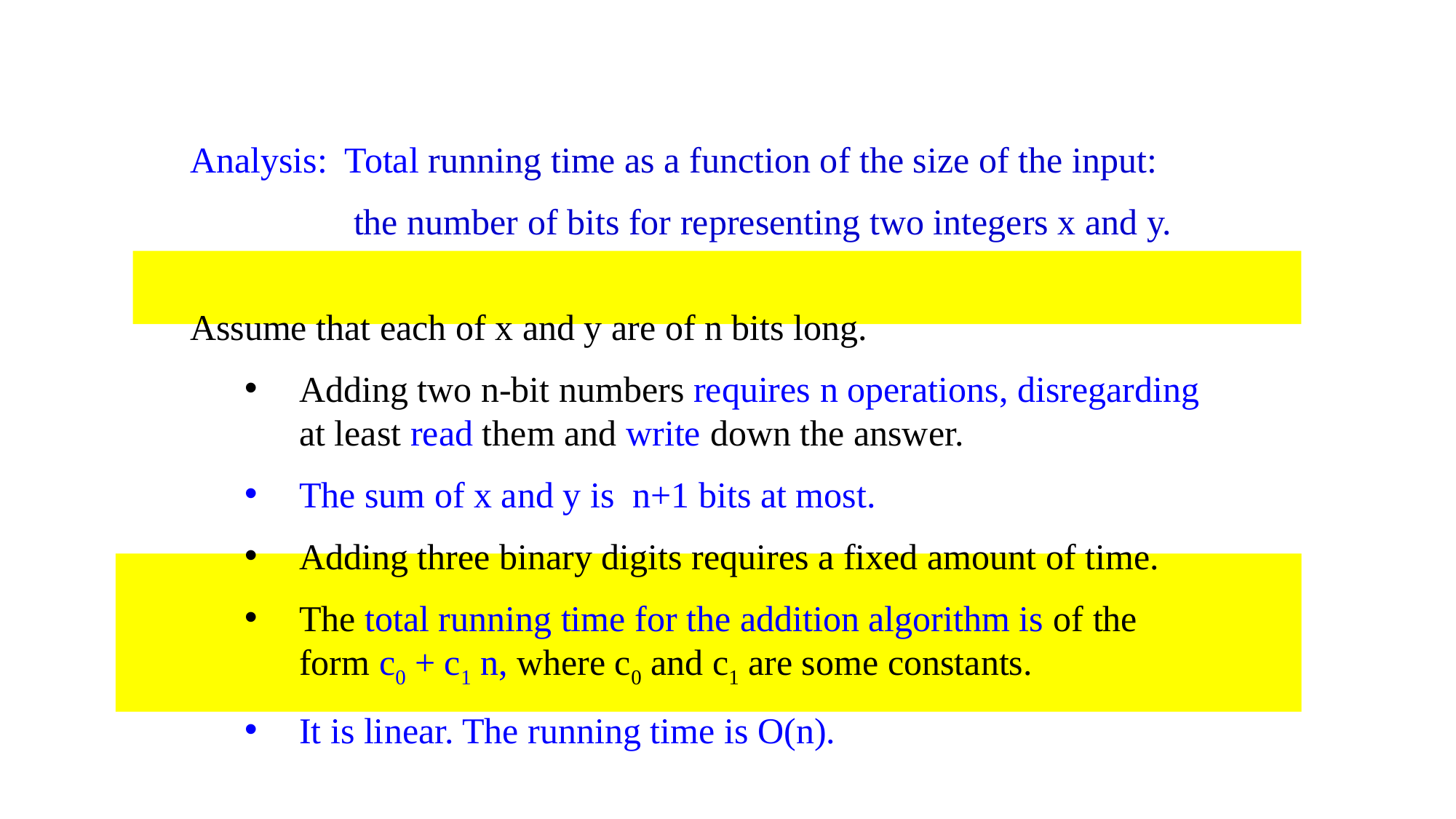

Analysis:  Total running time as a function of the size of the input:
                  the number of bits for representing two integers x and y.
Assume that each of x and y are of n bits long.
Adding two n-bit numbers requires n operations, disregarding at least read them and write down the answer.
The sum of x and y is  n+1 bits at most.
Adding three binary digits requires a fixed amount of time.
The total running time for the addition algorithm is of the form c0 + c1 n, where c0 and c1 are some constants.
It is linear. The running time is O(n).